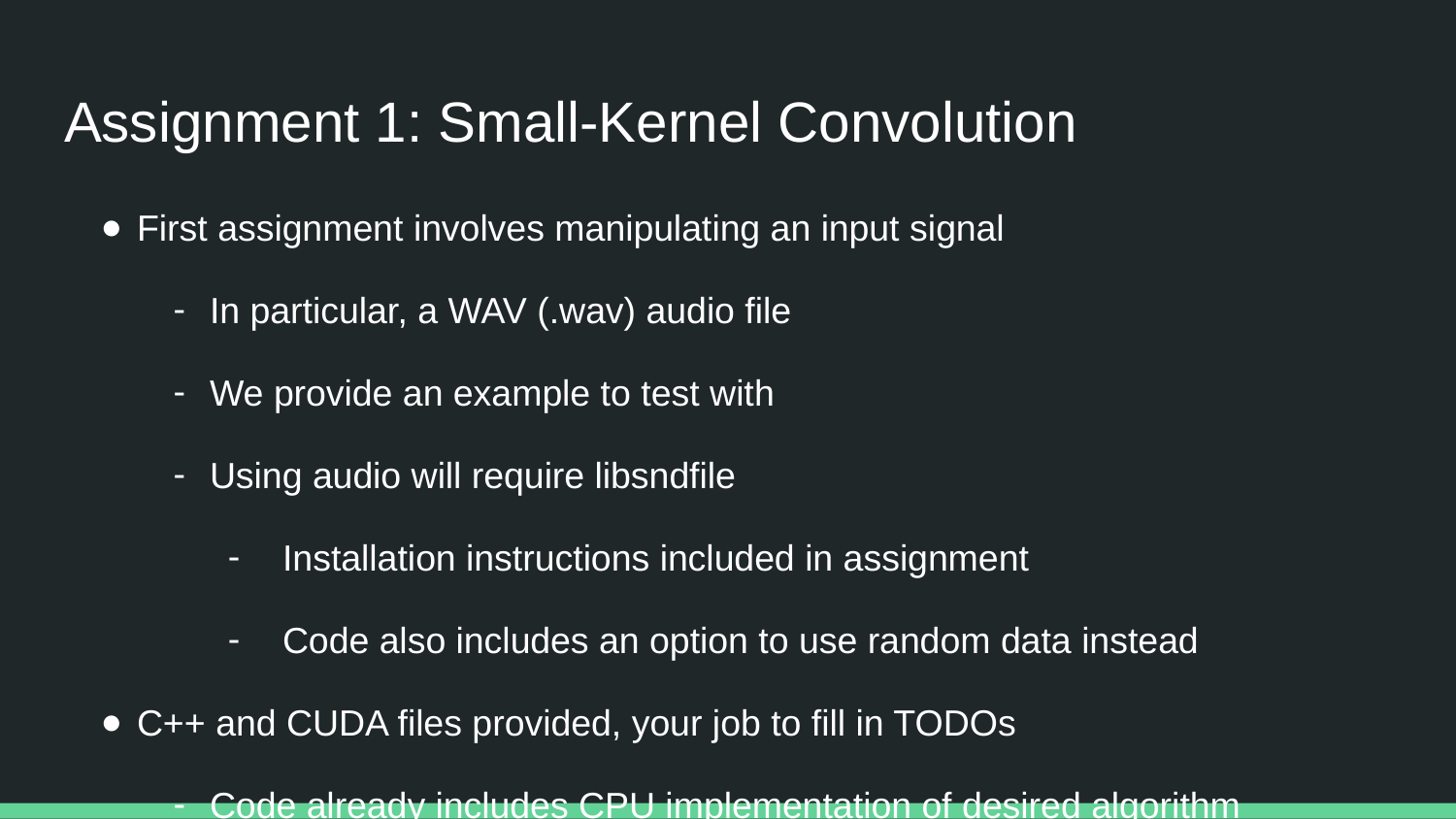

# Assignment 1: Small-Kernel Convolution
First assignment involves manipulating an input signal
In particular, a WAV (.wav) audio file
We provide an example to test with
Using audio will require libsndfile
Installation instructions included in assignment
Code also includes an option to use random data instead
C++ and CUDA files provided, your job to fill in TODOs
Code already includes CPU implementation of desired algorithm
Your job is to write the equivalent CUDA kernel to parallelize it
You’re also in charge of memory allocation and host-device data transfers
Conceptually straightforward, goal is familiarity with integrating CUDA into C++